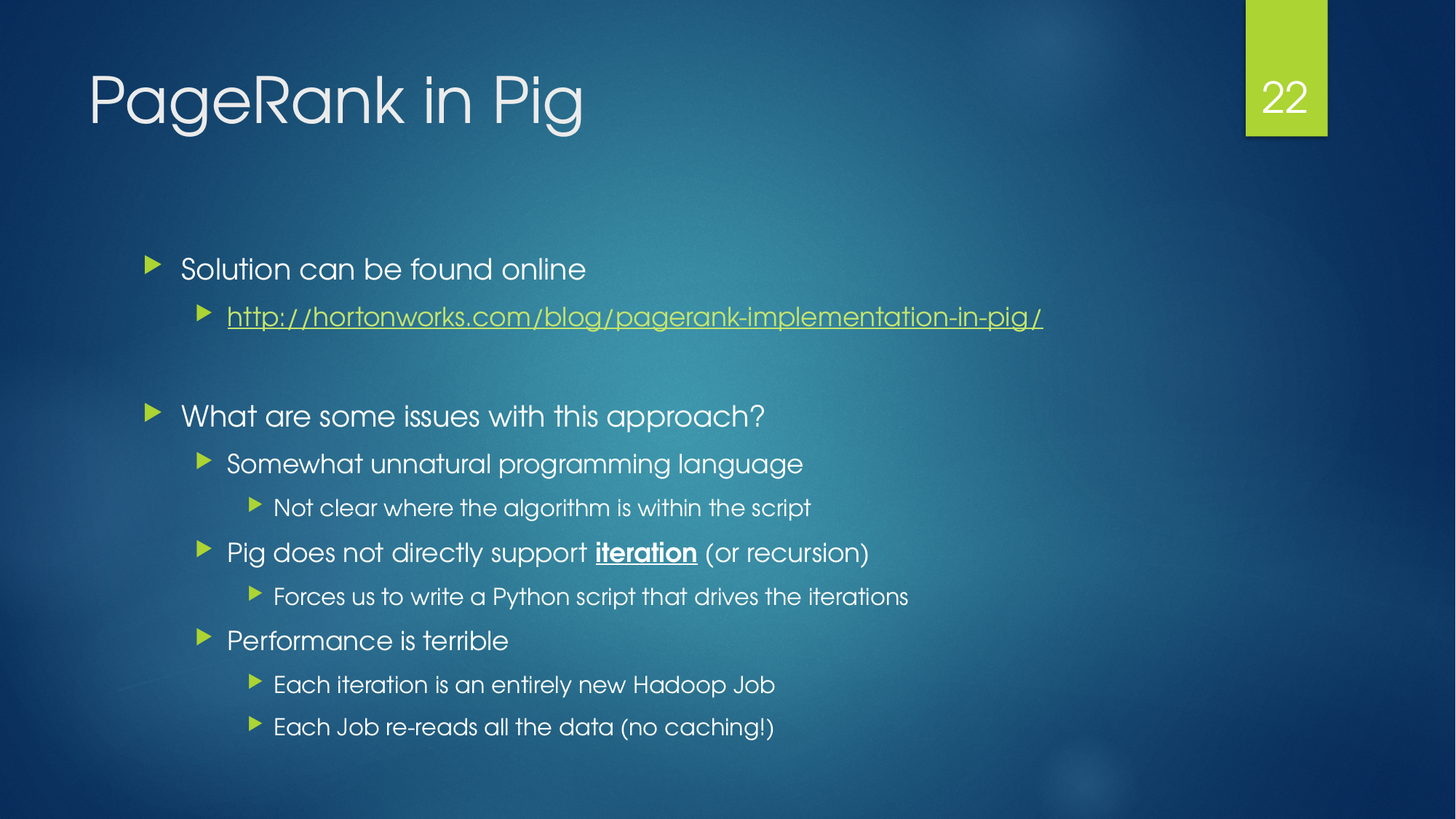

22
# PageRank in Pig
Solution can be found online
http://hortonworks.com/blog/pagerank-implementation-in-pig/

What are some issues with this approach?
Somewhat unnatural programming language
Not clear where the algorithm is within the script
Pig does not directly support iteration (or recursion)
Forces us to write a Python script that drives the iterations
Performance is terrible
Each iteration is an entirely new Hadoop Job
Each Job re-reads all the data (no caching!)